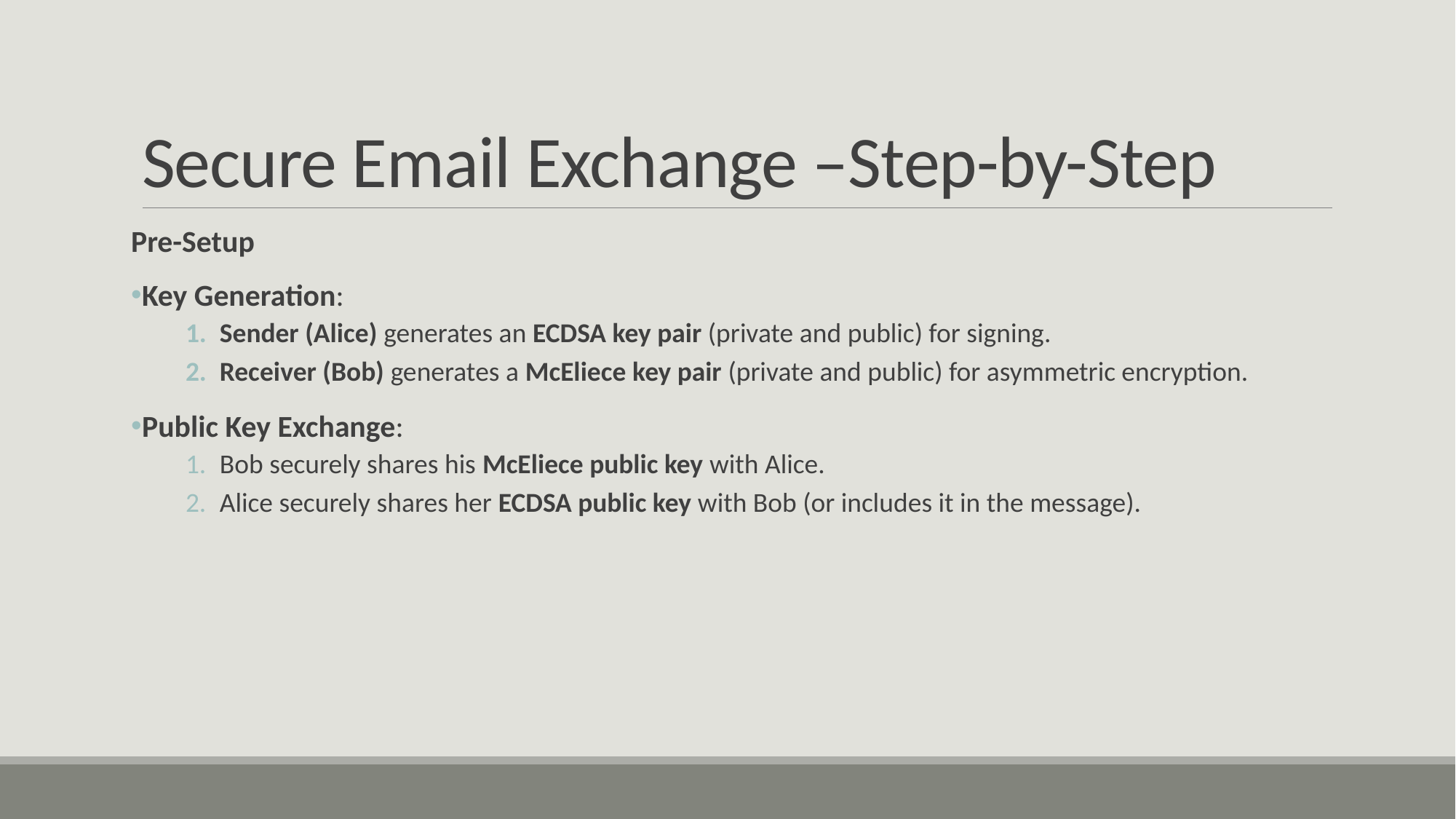

# Secure Email Exchange –Step-by-Step
Pre-Setup
Key Generation:
Sender (Alice) generates an ECDSA key pair (private and public) for signing.
Receiver (Bob) generates a McEliece key pair (private and public) for asymmetric encryption.
Public Key Exchange:
Bob securely shares his McEliece public key with Alice.
Alice securely shares her ECDSA public key with Bob (or includes it in the message).